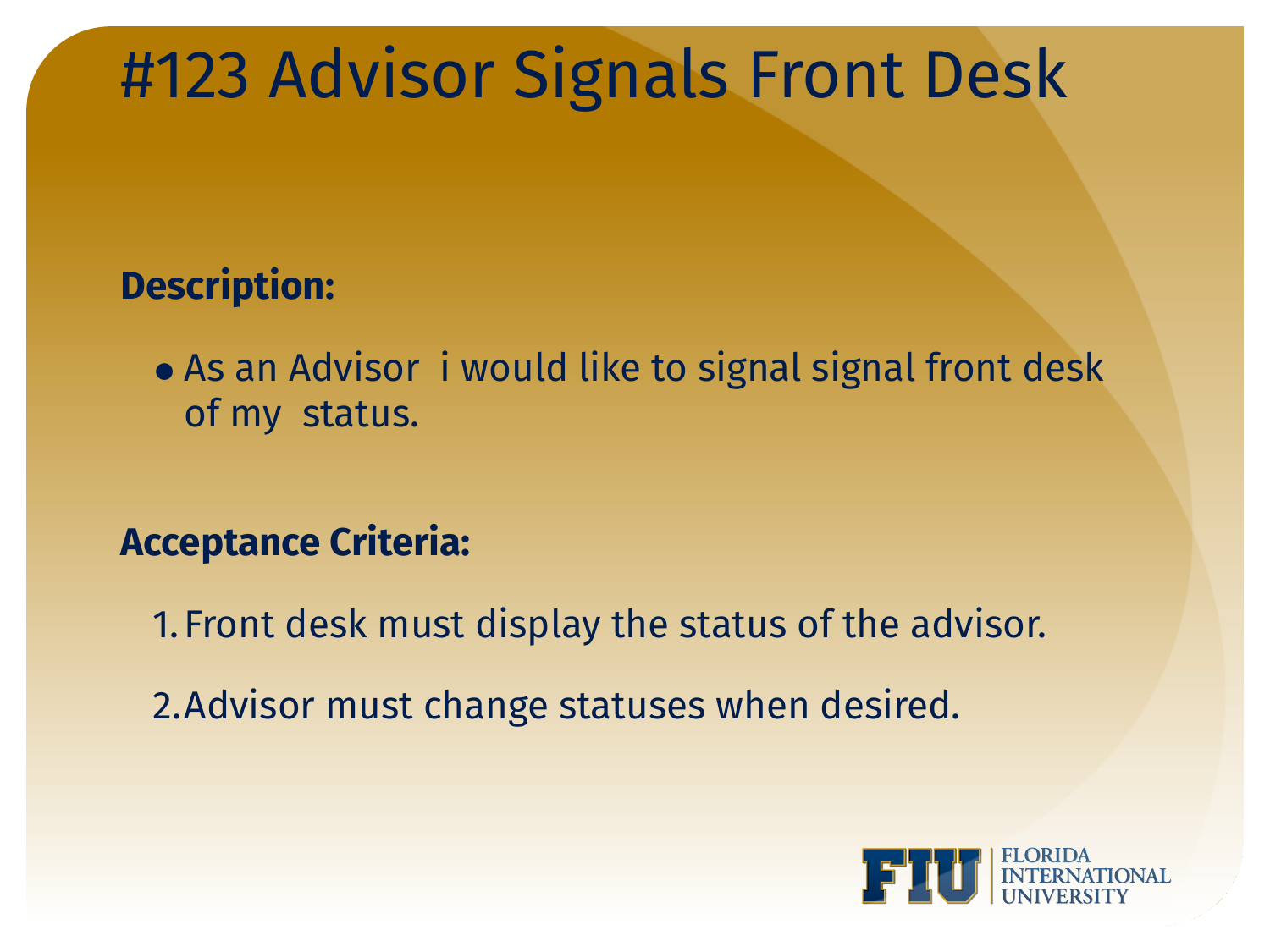

# #123 Advisor Signals Front Desk
Description:
As an Advisor  i would like to signal signal front desk of my  status.
Acceptance Criteria:
Front desk must display the status of the advisor.
Advisor must change statuses when desired.